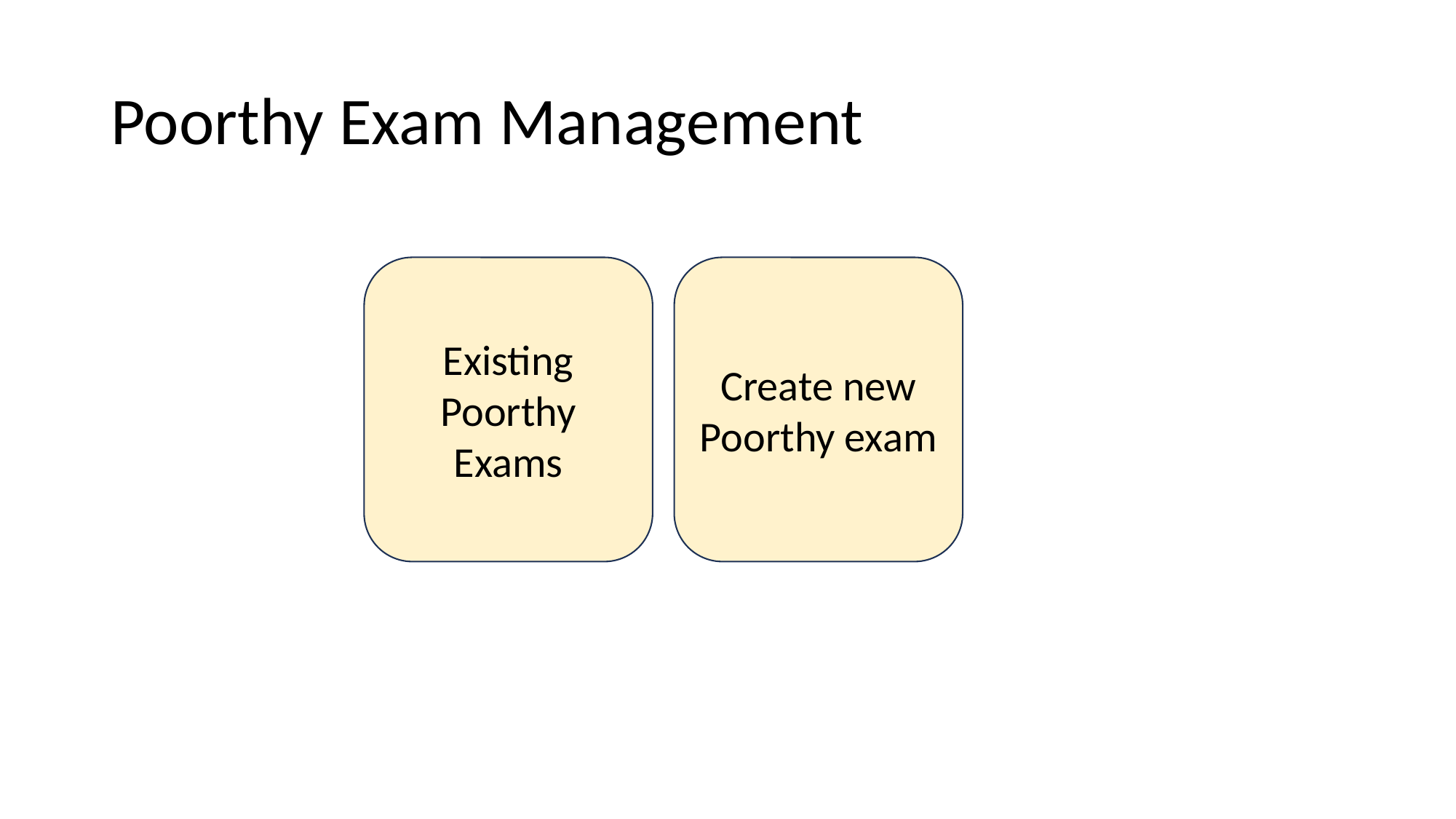

# Poorthy Exam Management
Existing Poorthy Exams
Create new Poorthy exam